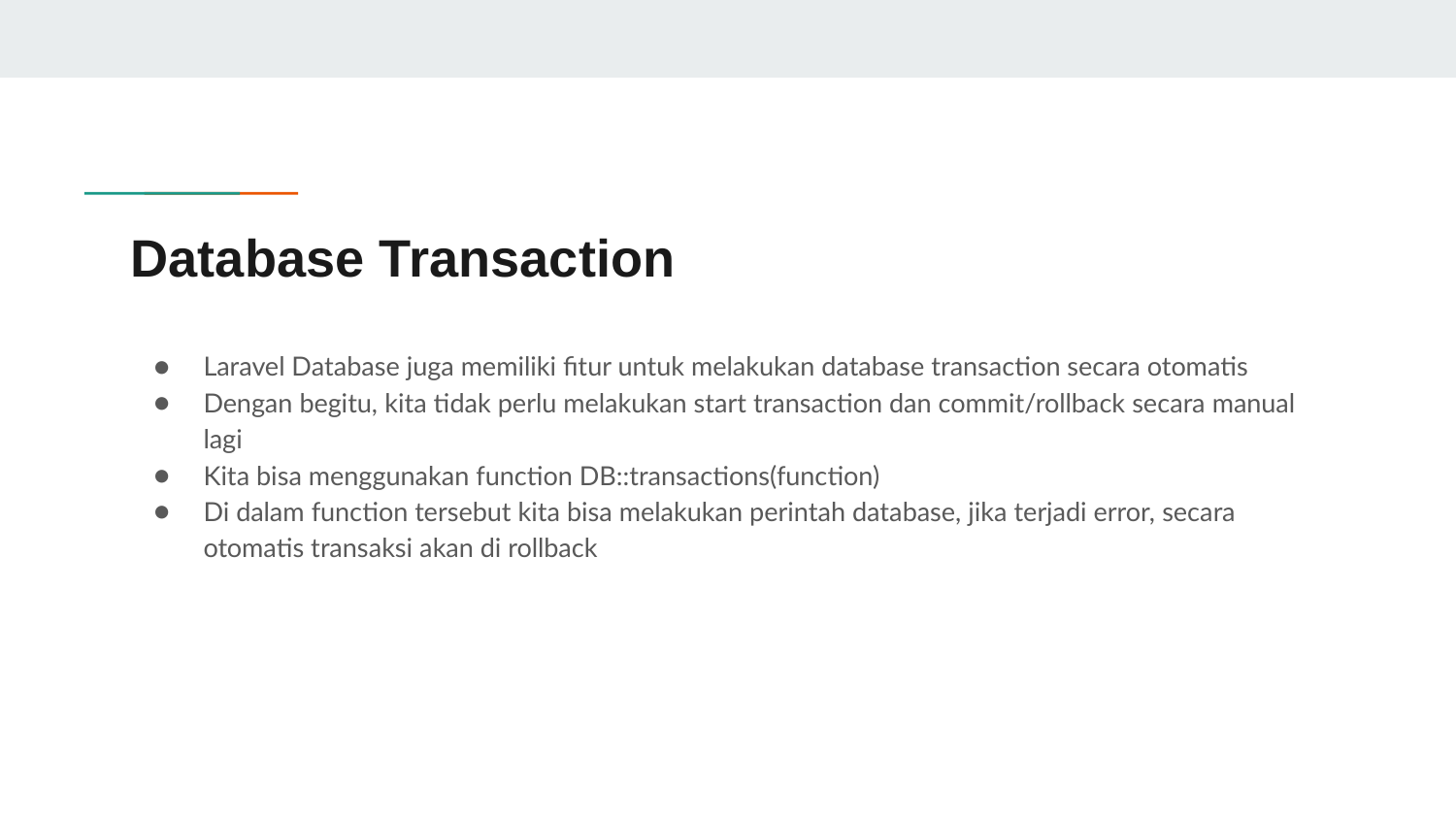

# Database Transaction
Laravel Database juga memiliki fitur untuk melakukan database transaction secara otomatis
Dengan begitu, kita tidak perlu melakukan start transaction dan commit/rollback secara manual lagi
Kita bisa menggunakan function DB::transactions(function)
Di dalam function tersebut kita bisa melakukan perintah database, jika terjadi error, secara otomatis transaksi akan di rollback